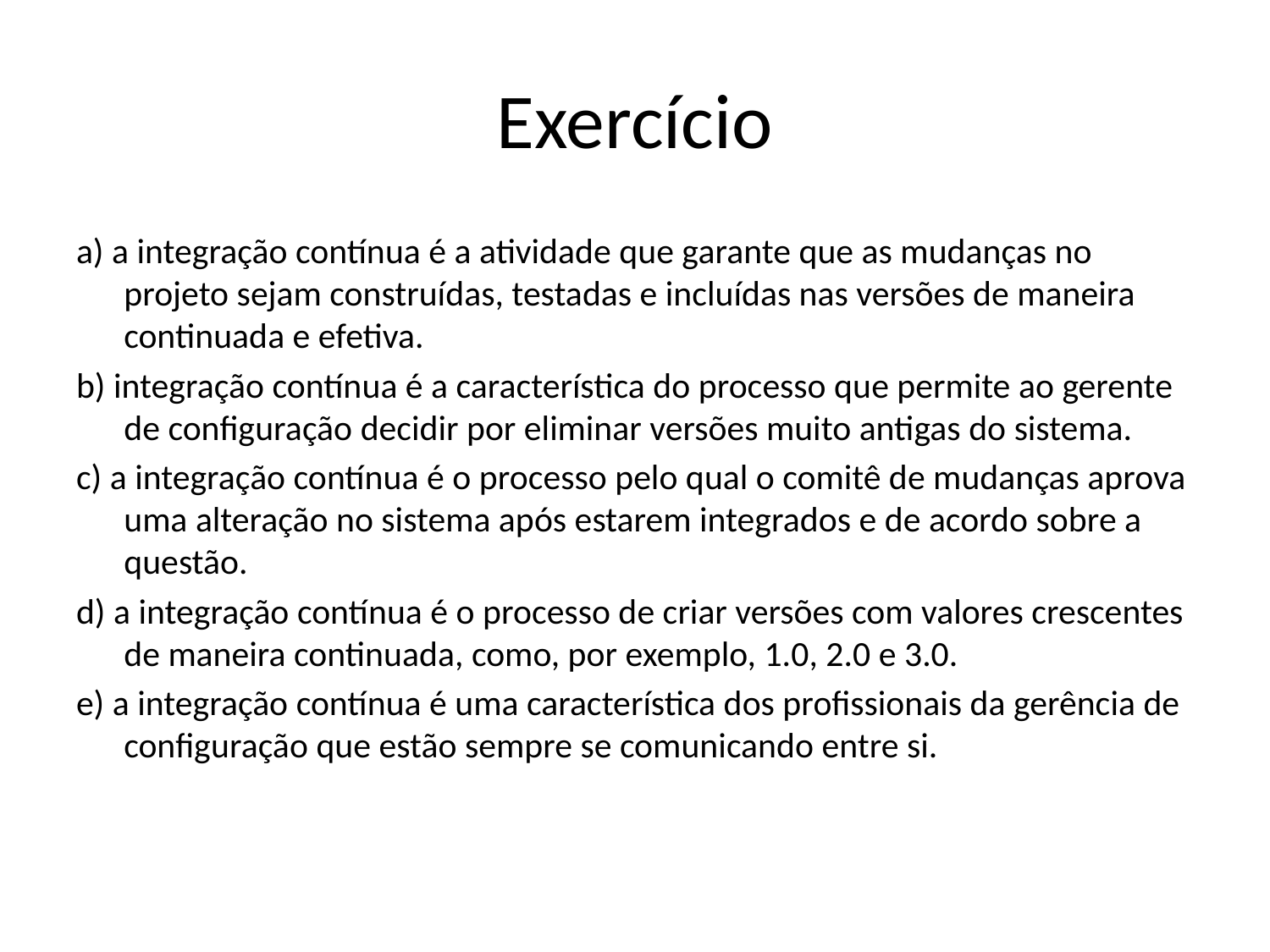

# Exercício
a) a integração contínua é a atividade que garante que as mudanças no projeto sejam construídas, testadas e incluídas nas versões de maneira continuada e efetiva.
b) integração contínua é a característica do processo que permite ao gerente de configuração decidir por eliminar versões muito antigas do sistema.
c) a integração contínua é o processo pelo qual o comitê de mudanças aprova uma alteração no sistema após estarem integrados e de acordo sobre a questão.
d) a integração contínua é o processo de criar versões com valores crescentes de maneira continuada, como, por exemplo, 1.0, 2.0 e 3.0.
e) a integração contínua é uma característica dos profissionais da gerência de configuração que estão sempre se comunicando entre si.